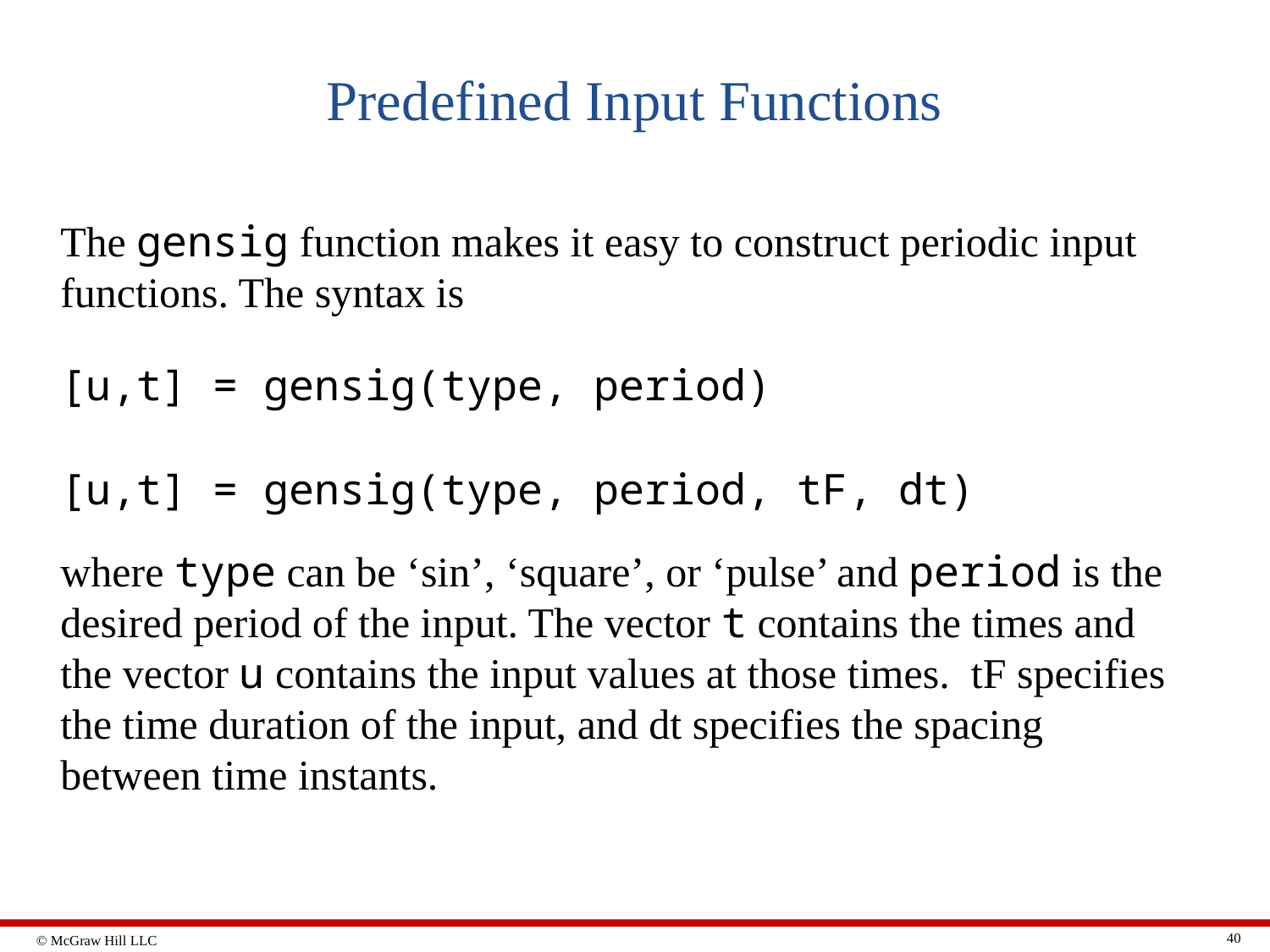

# Predefined Input Functions
The gensig function makes it easy to construct periodic input functions. The syntax is
[u,t] = gensig(type, period)
[u,t] = gensig(type, period, tF, dt)
where type can be ‘sin’, ‘square’, or ‘pulse’ and period is the desired period of the input. The vector t contains the times and the vector u contains the input values at those times.  tF specifies the time duration of the input, and dt specifies the spacing between time instants.
40